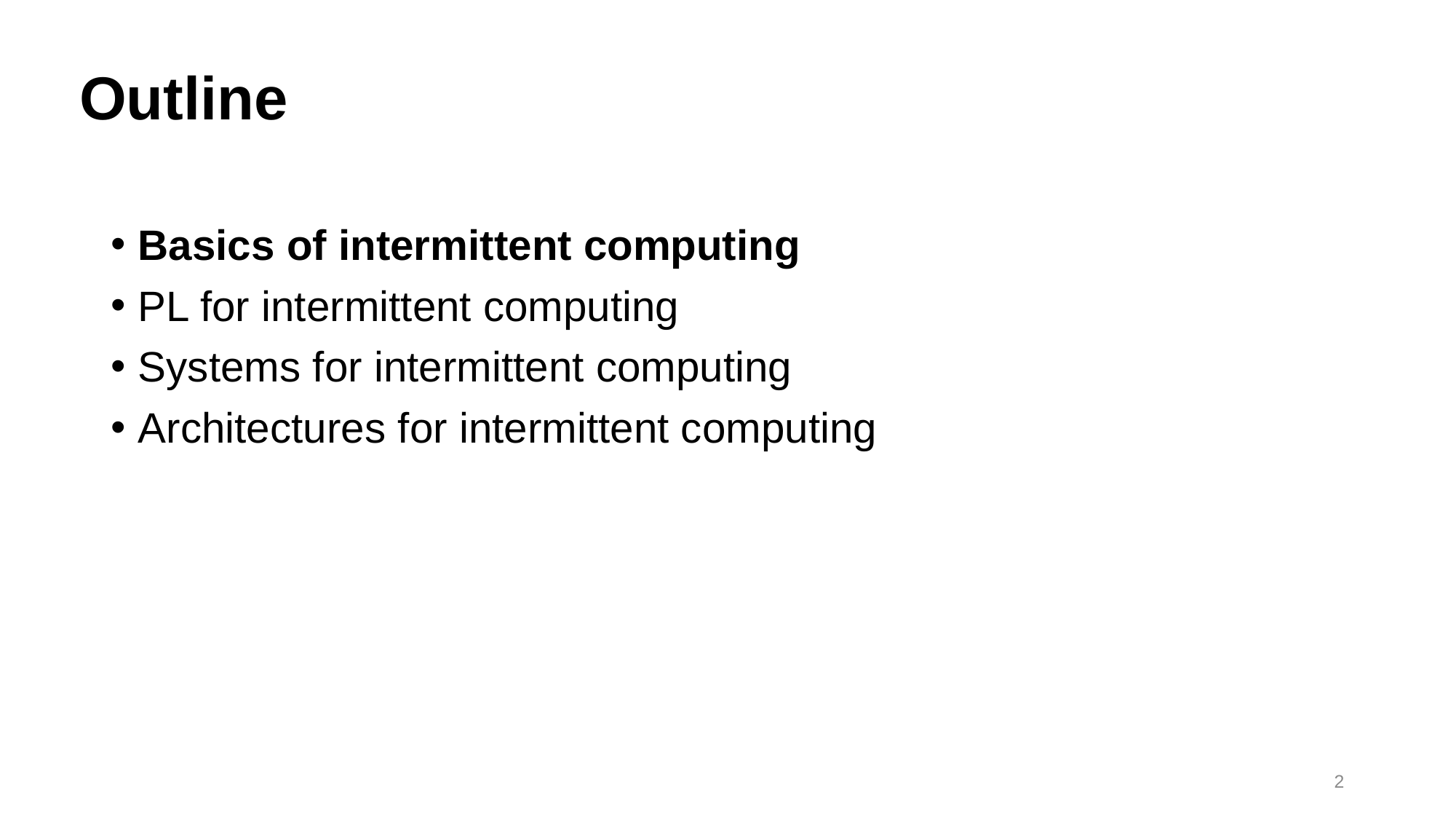

# Outline
Basics of intermittent computing
PL for intermittent computing
Systems for intermittent computing
Architectures for intermittent computing
2